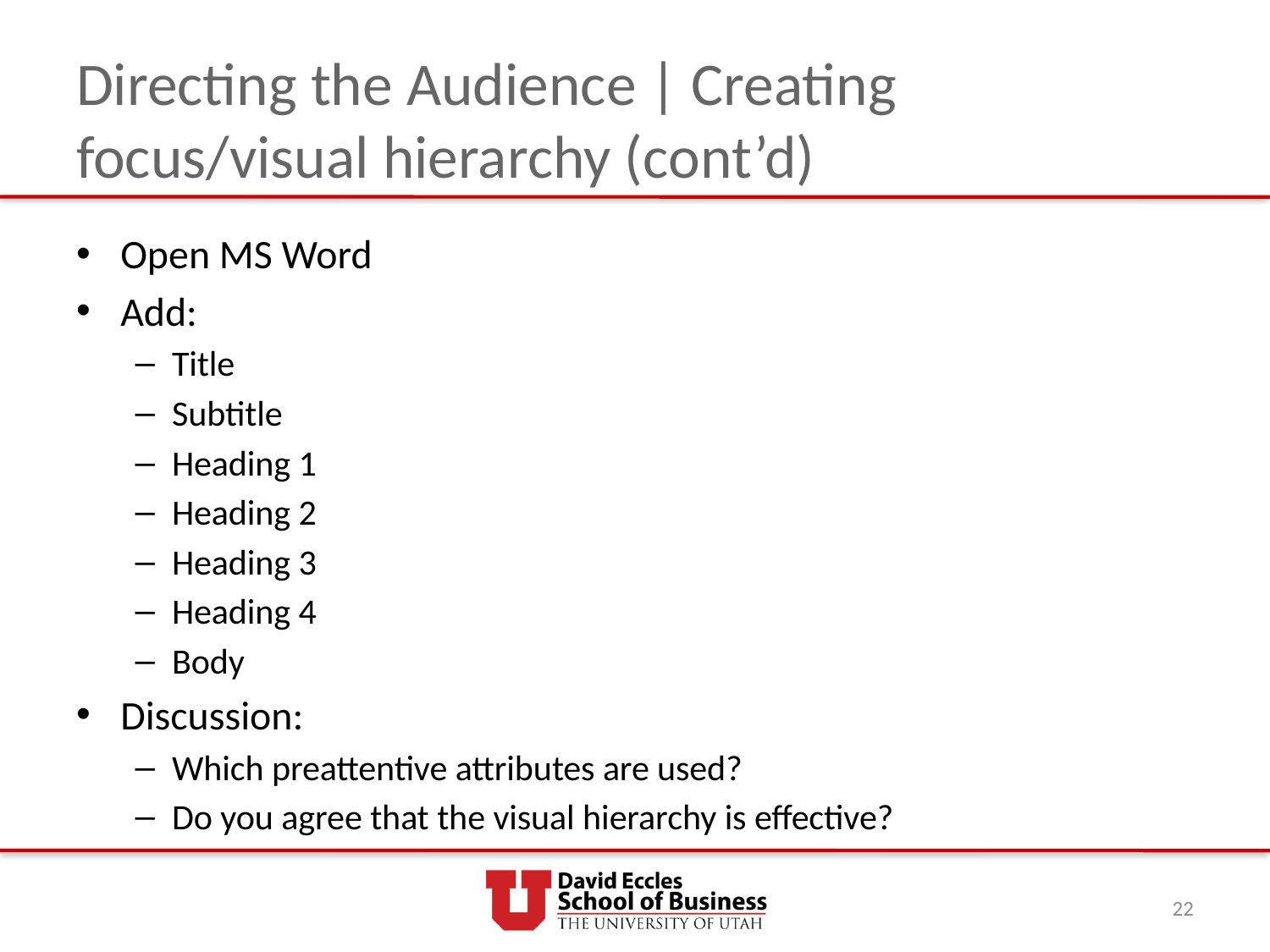

# Directing the Audience | Creating focus/visual hierarchy (cont’d)
Open MS Word
Add:
Title
Subtitle
Heading 1
Heading 2
Heading 3
Heading 4
Body
Discussion:
Which preattentive attributes are used?
Do you agree that the visual hierarchy is effective?
22